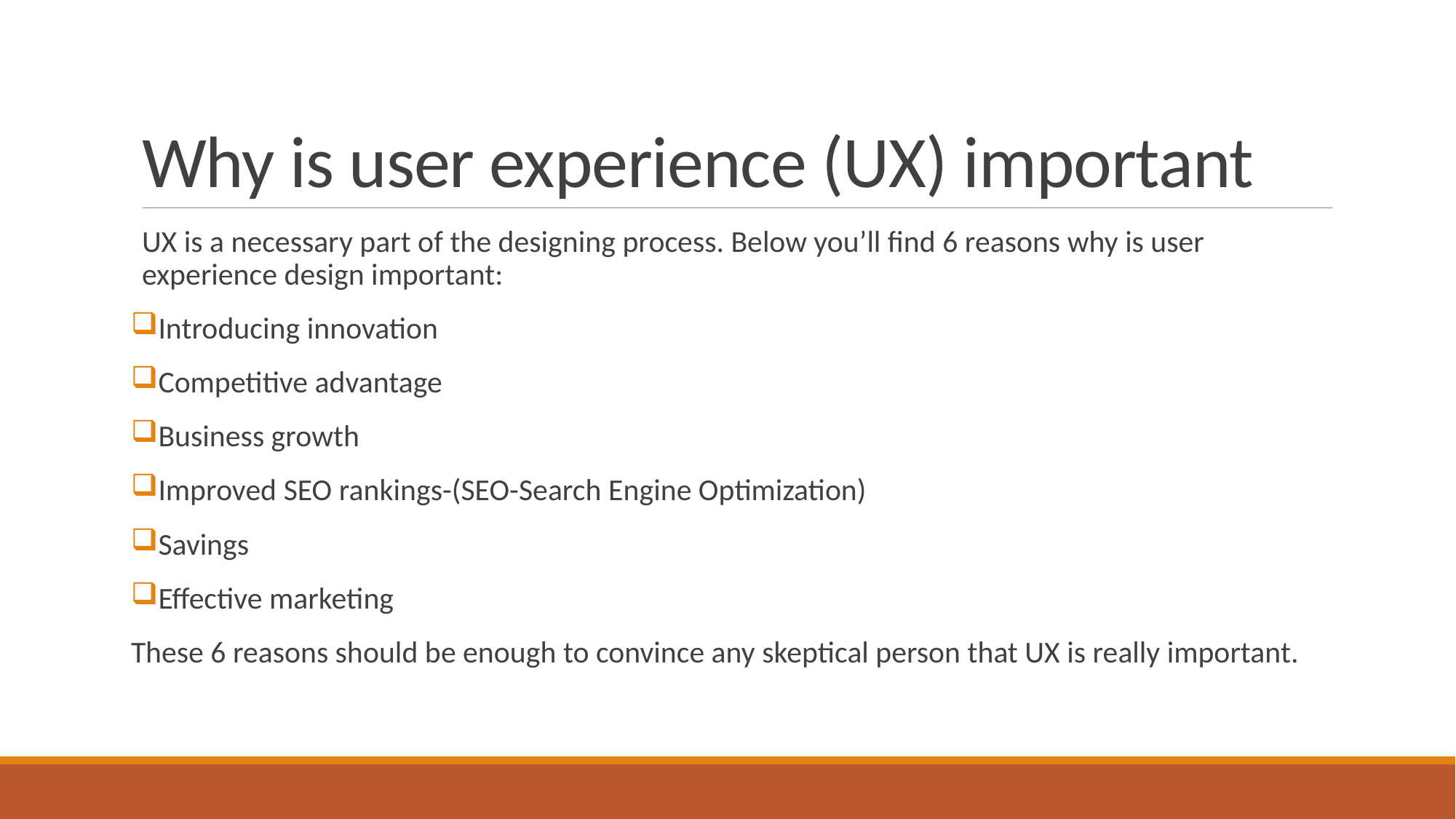

# Why is user experience (UX) important
UX is a necessary part of the designing process. Below you’ll find 6 reasons why is user experience design important:
Introducing innovation
Competitive advantage
Business growth
Improved SEO rankings-(SEO-Search Engine Optimization)
Savings
Effective marketing
These 6 reasons should be enough to convince any skeptical person that UX is really important.